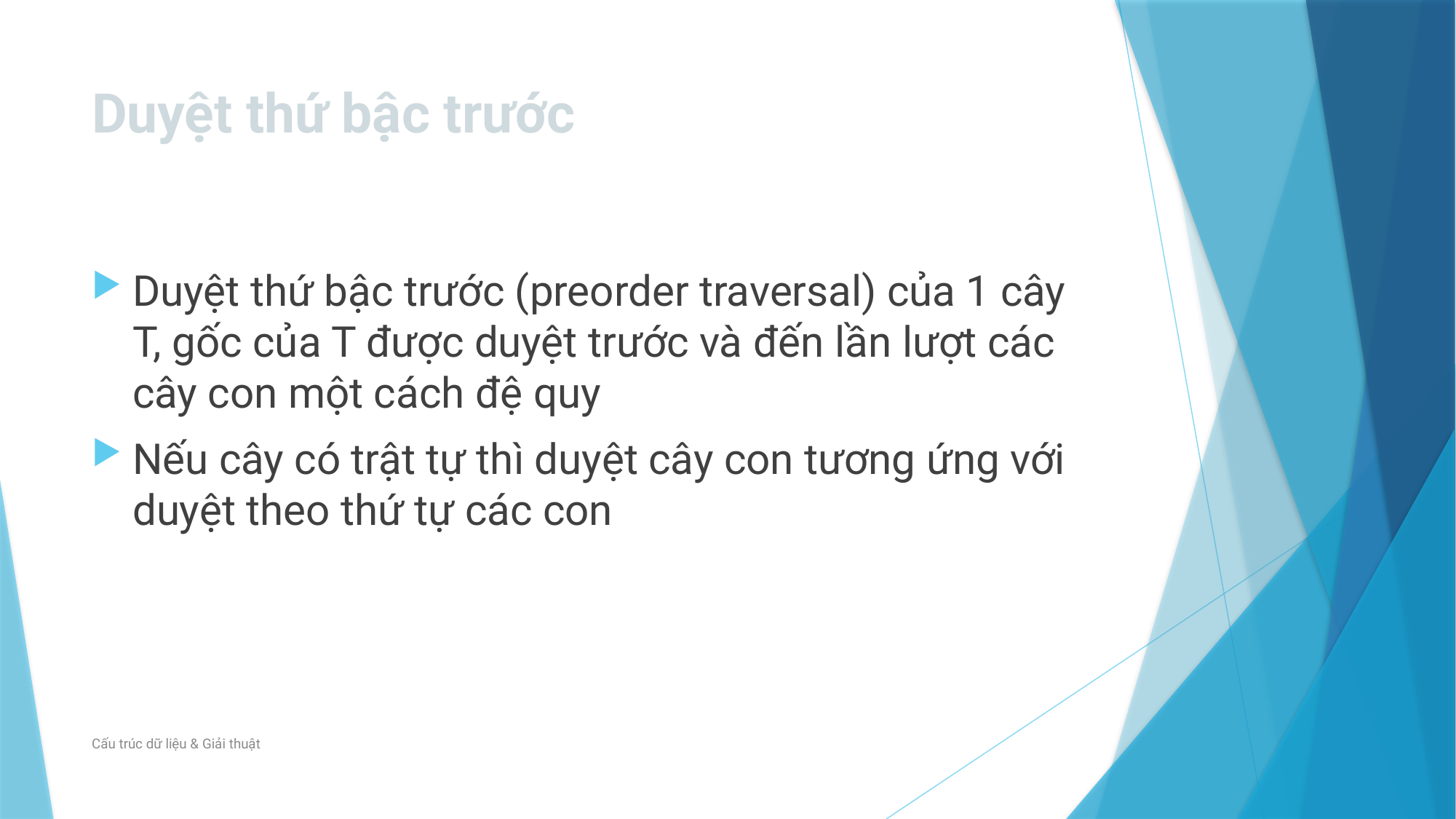

# Duyệt thứ bậc trước
Duyệt thứ bậc trước (preorder traversal) của 1 cây T, gốc của T được duyệt trước và đến lần lượt các cây con một cách đệ quy
Nếu cây có trật tự thì duyệt cây con tương ứng với duyệt theo thứ tự các con
Cấu trúc dữ liệu & Giải thuật

62